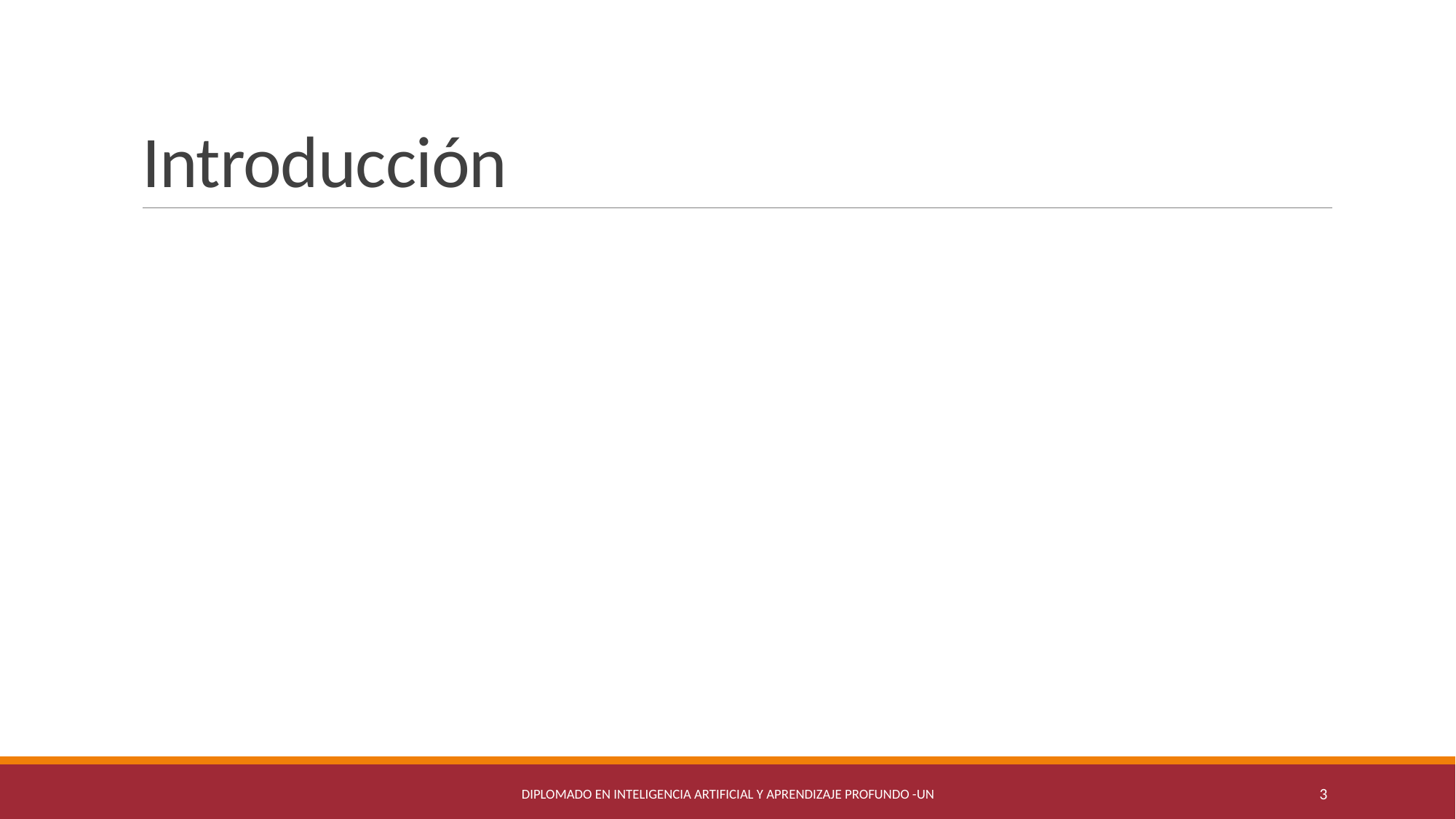

# Introducción

Diplomado en Inteligencia Artificial y Aprendizaje Profundo -UN
3